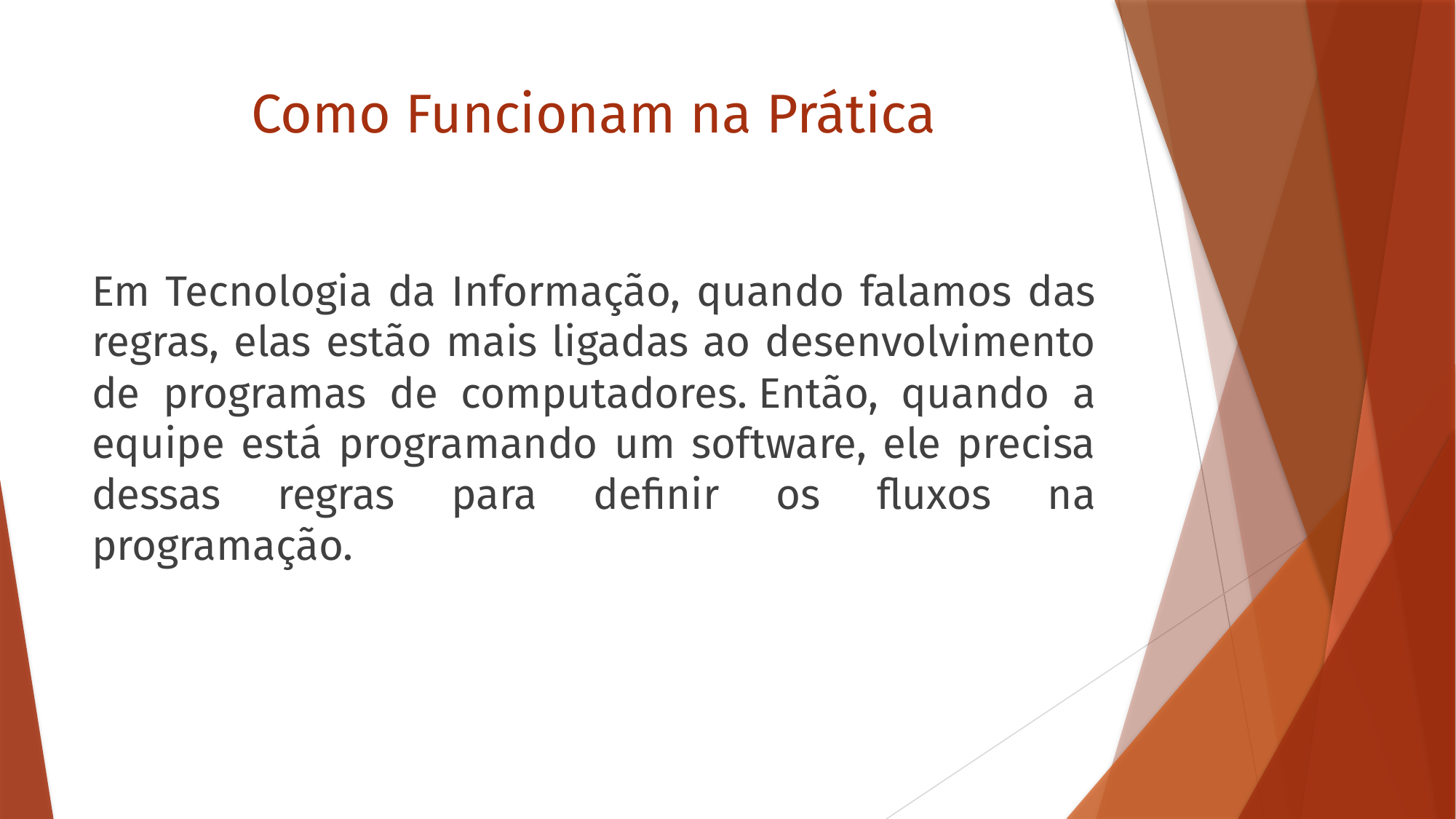

# Como Funcionam na Prática
Em Tecnologia da Informação, quando falamos das regras, elas estão mais ligadas ao desenvolvimento de programas de computadores. Então, quando a equipe está programando um software, ele precisa dessas regras para definir os fluxos na programação.